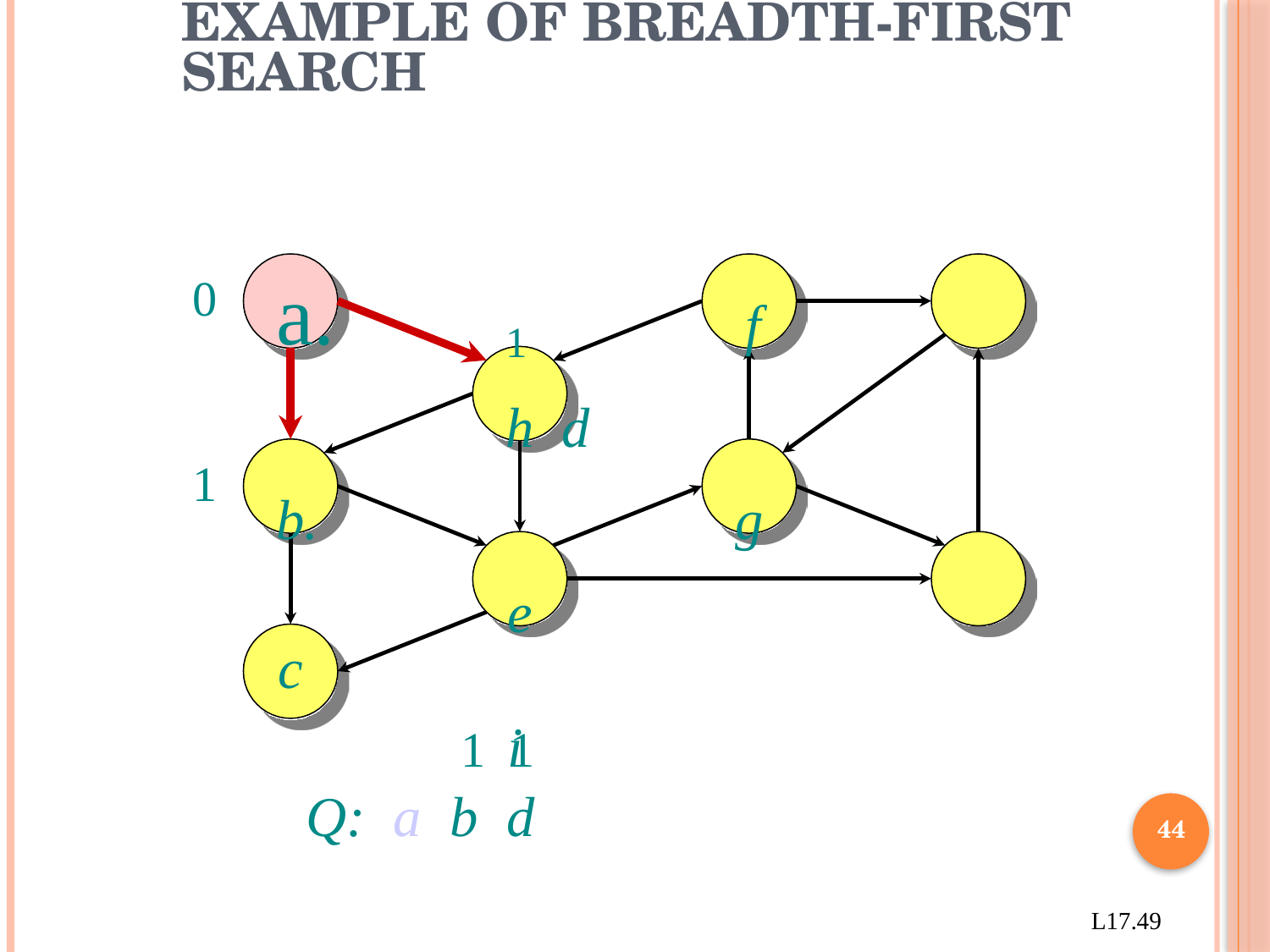

# Example of breadth-first  search
1	f	h  d
g
e	i

0
1
c
1	1
Q:	a	b	d
44
L17.49